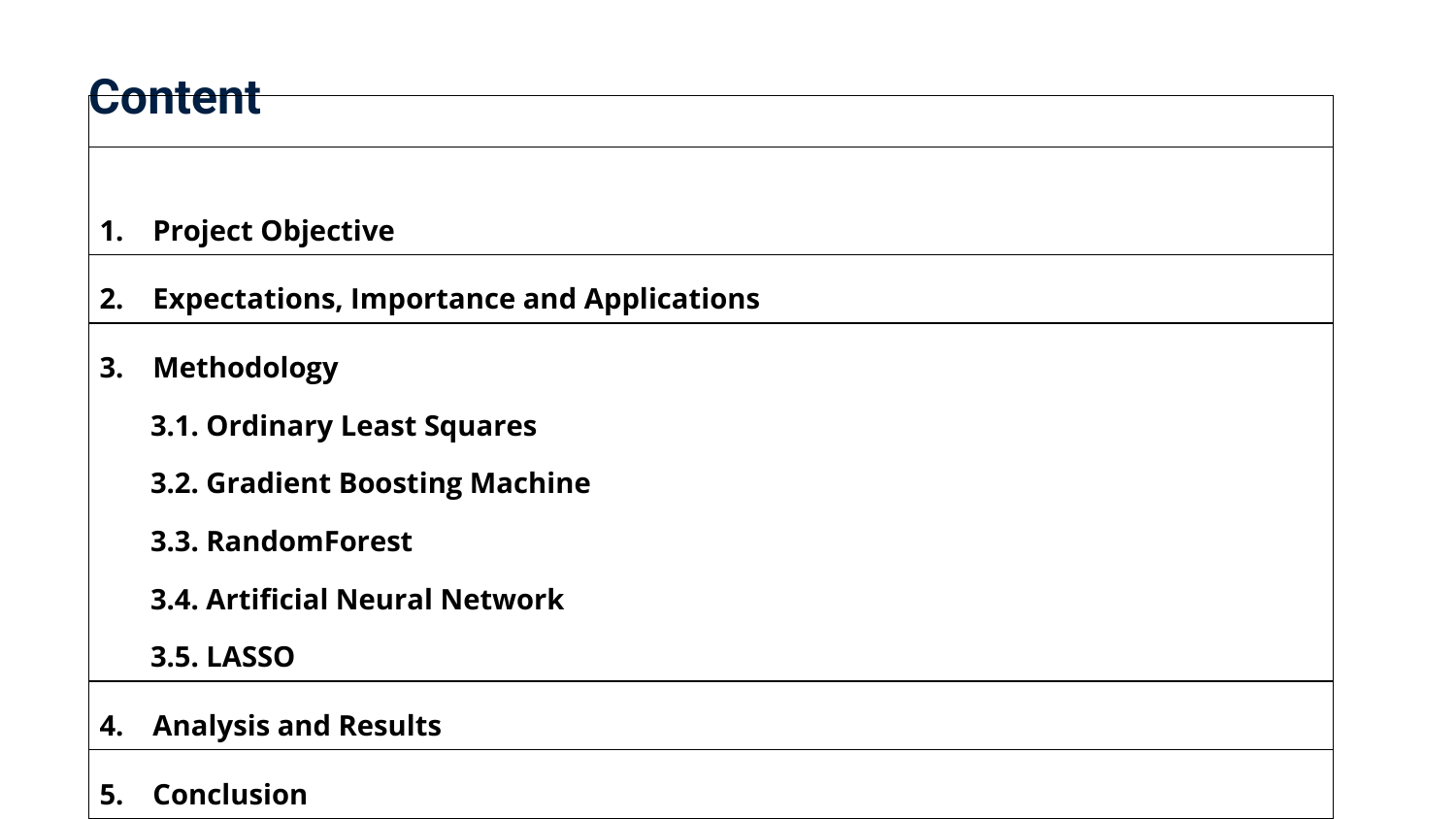

Content
|  |
| --- |
| 1. Project Objective |
| 2. Expectations, Importance and Applications |
| 3. Methodology 3.1. Ordinary Least Squares 3.2. Gradient Boosting Machine 3.3. RandomForest 3.4. Artificial Neural Network 3.5. LASSO |
| 4. Analysis and Results |
| 5. Conclusion |
|  |
|  |
|  |
2